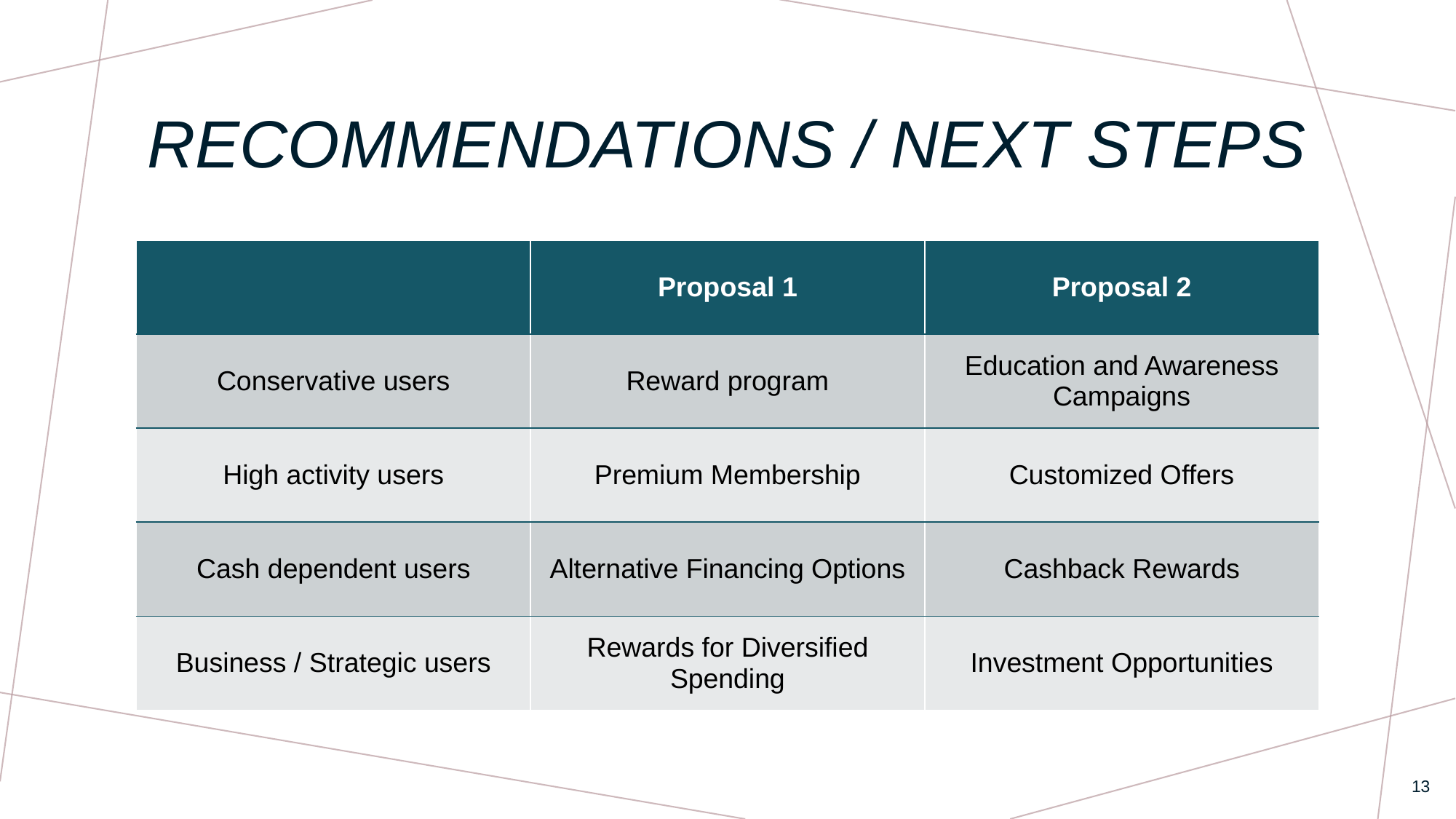

# Recommendations / Next steps
|  | Proposal 1 | Proposal 2 |
| --- | --- | --- |
| Conservative users | Reward program | Education and Awareness Campaigns |
| High activity users | Premium Membership | Customized Offers |
| Cash dependent users | Alternative Financing Options | Cashback Rewards |
| Business / Strategic users | Rewards for Diversified Spending | Investment Opportunities |
13